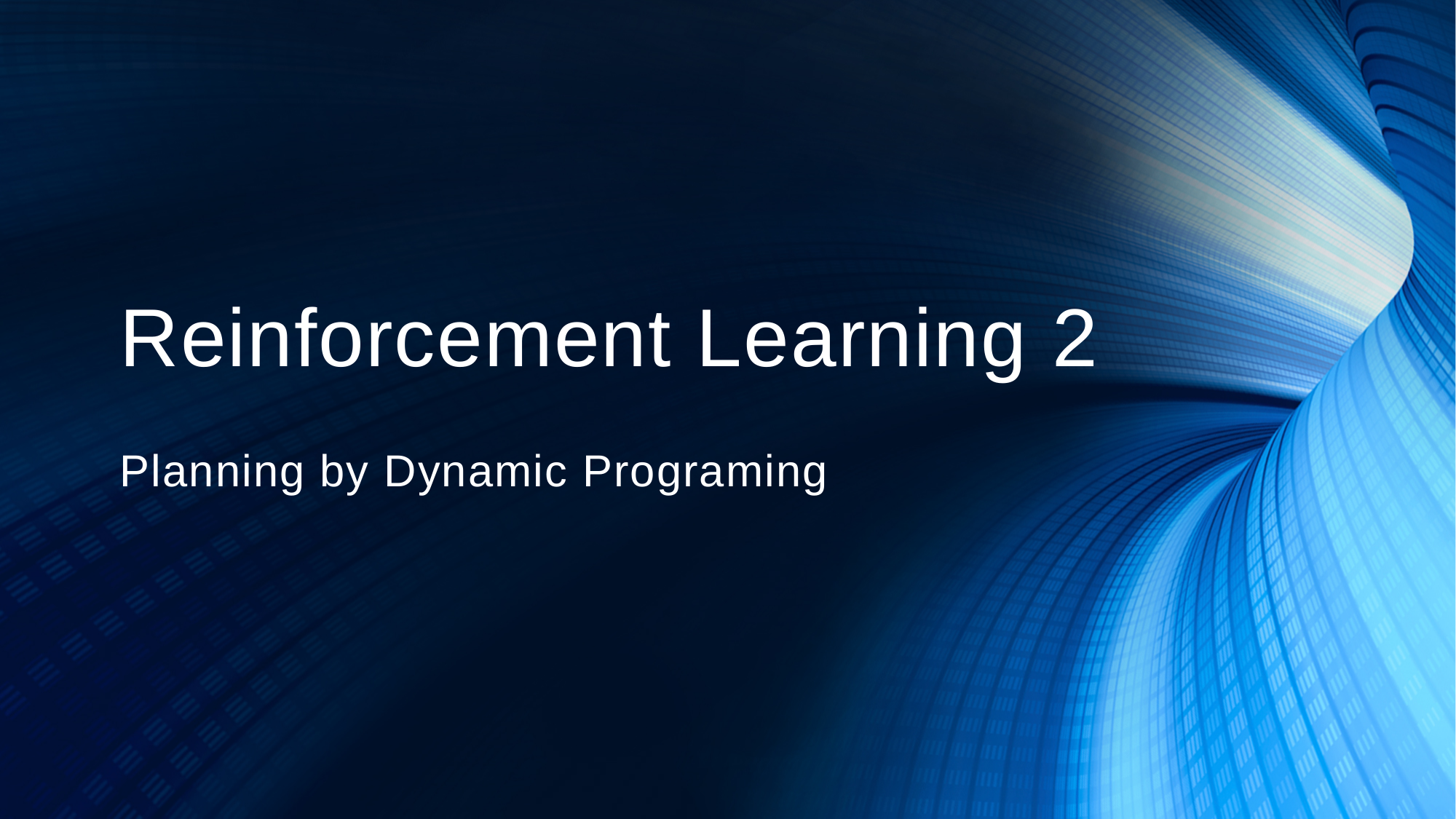

# Reinforcement Learning 2 Planning by Dynamic Programing